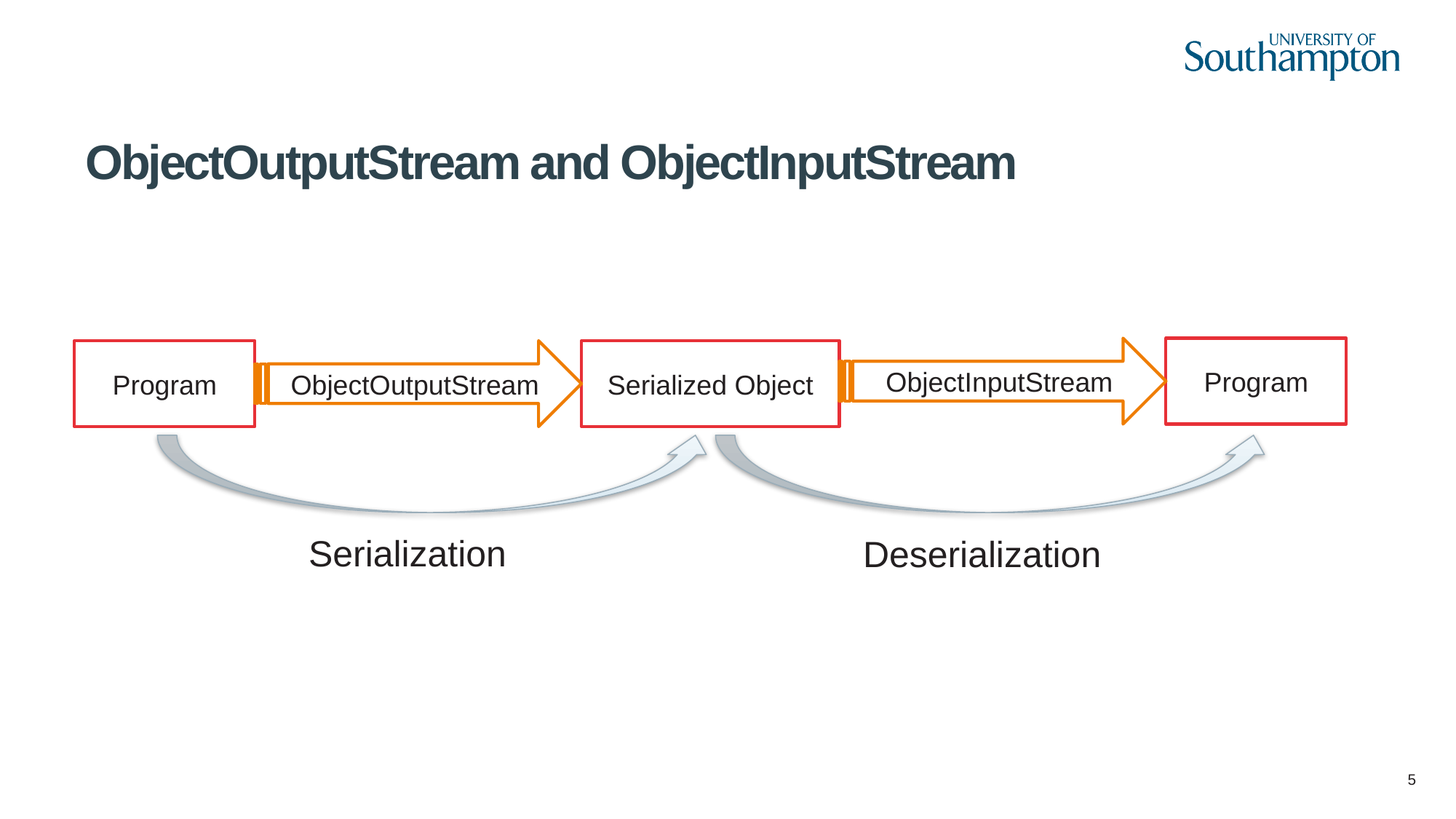

# ObjectOutputStream and ObjectInputStream
ObjectInputStream
Program
Program
ObjectOutputStream
Serialized Object

Serialization
Deserialization